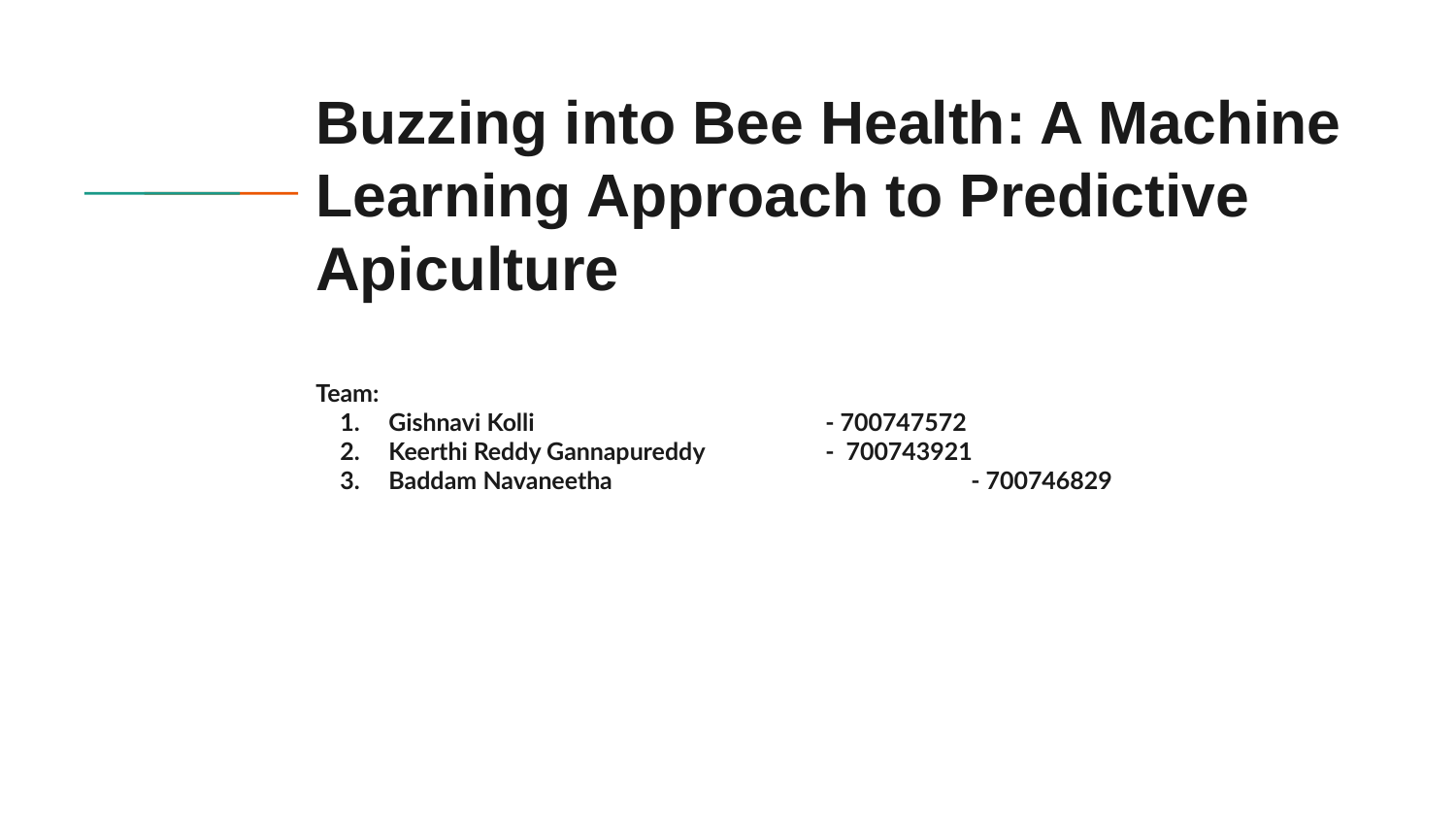

# Buzzing into Bee Health: A Machine Learning Approach to Predictive
Apiculture
Team:
Gishnavi Kolli                                                 	- 700747572
Keerthi Reddy Gannapureddy            	-  700743921
Baddam Navaneetha		 	- 700746829